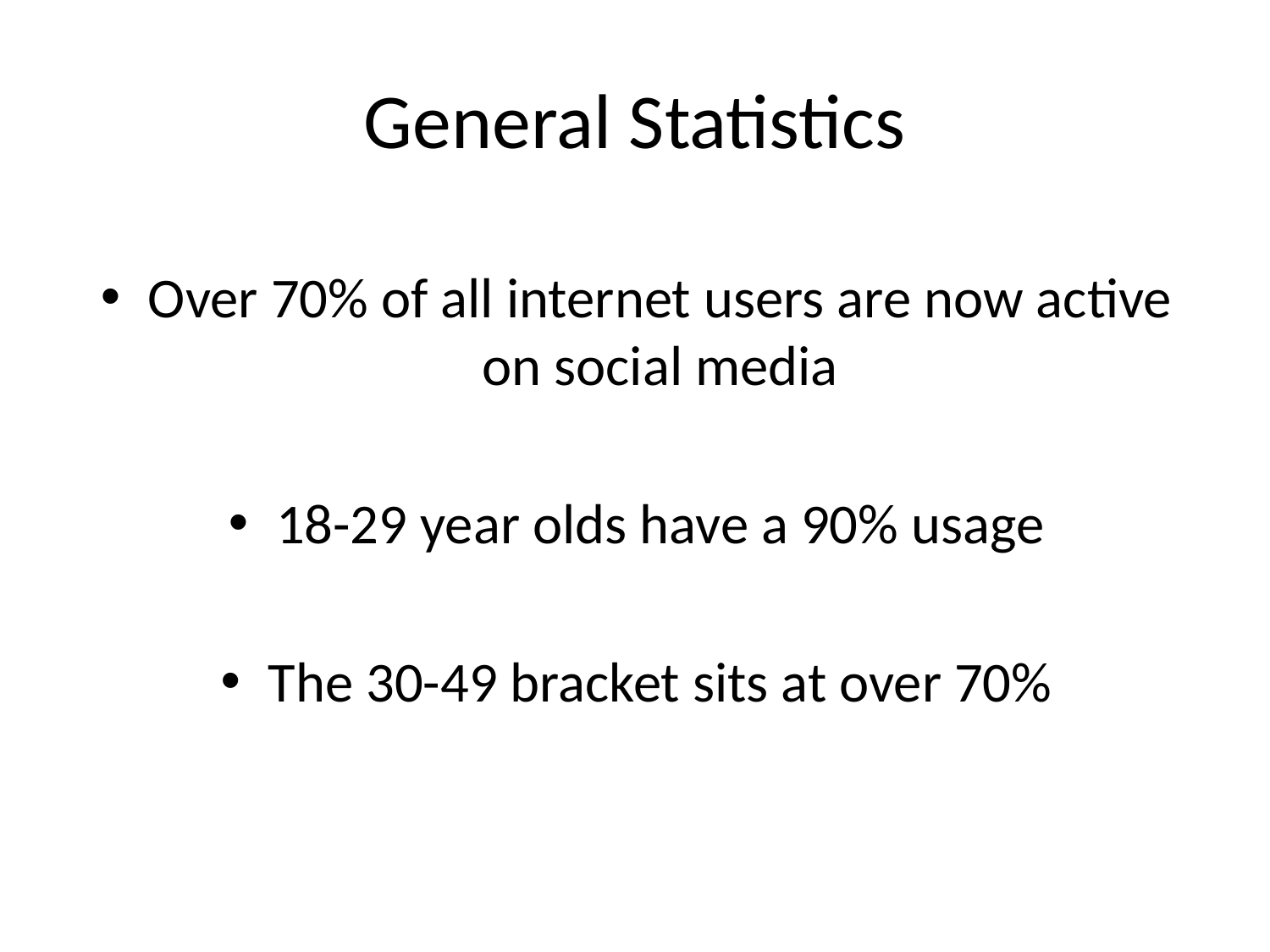

# General Statistics

Over 70% of all internet users are now active on social media

18-29 year olds have a 90% usage

The 30-49 bracket sits at over 70%